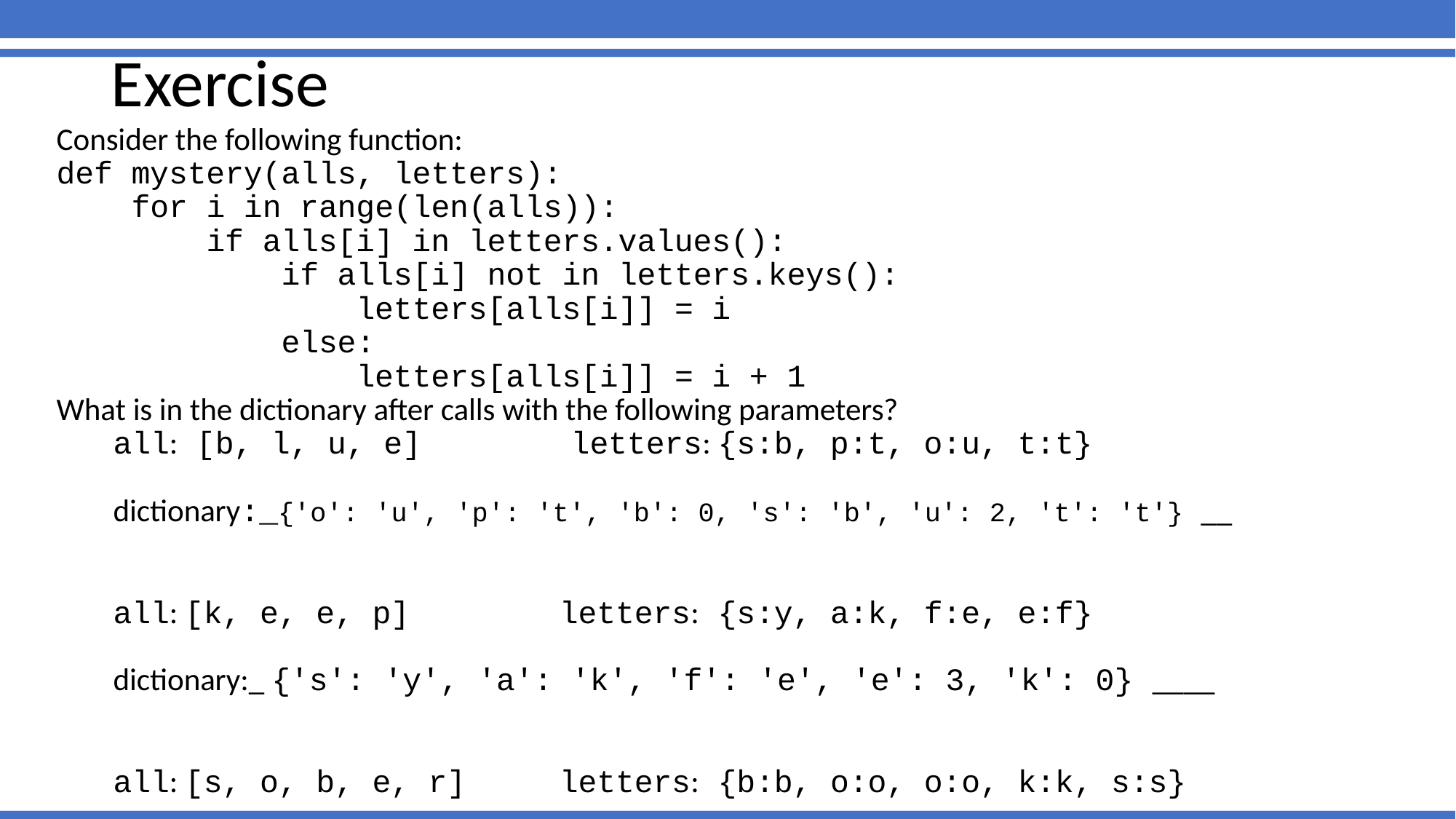

# Exercise
Consider the following function:
def mystery(alls, letters):
    for i in range(len(alls)):
        if alls[i] in letters.values():
            if alls[i] not in letters.keys():
                letters[alls[i]] = i
            else:
                letters[alls[i]] = i + 1
What is in the dictionary after calls with the following parameters?
        all: [b, l, u, e]        letters: {s:b, p:t, o:u, t:t}

        dictionary:_{'o': 'u', 'p': 't', 'b': 0, 's': 'b', 'u': 2, 't': 't'} __

        all: [k, e, e, p]        letters: {s:y, a:k, f:e, e:f}

        dictionary:_ {'s': 'y', 'a': 'k', 'f': 'e', 'e': 3, 'k': 0} ____

        all: [s, o, b, e, r]     letters: {b:b, o:o, o:o, k:k, s:s}

        dictionary:__ {'o': 2, 'k': 'k', 's': 1, 'b': 3} __